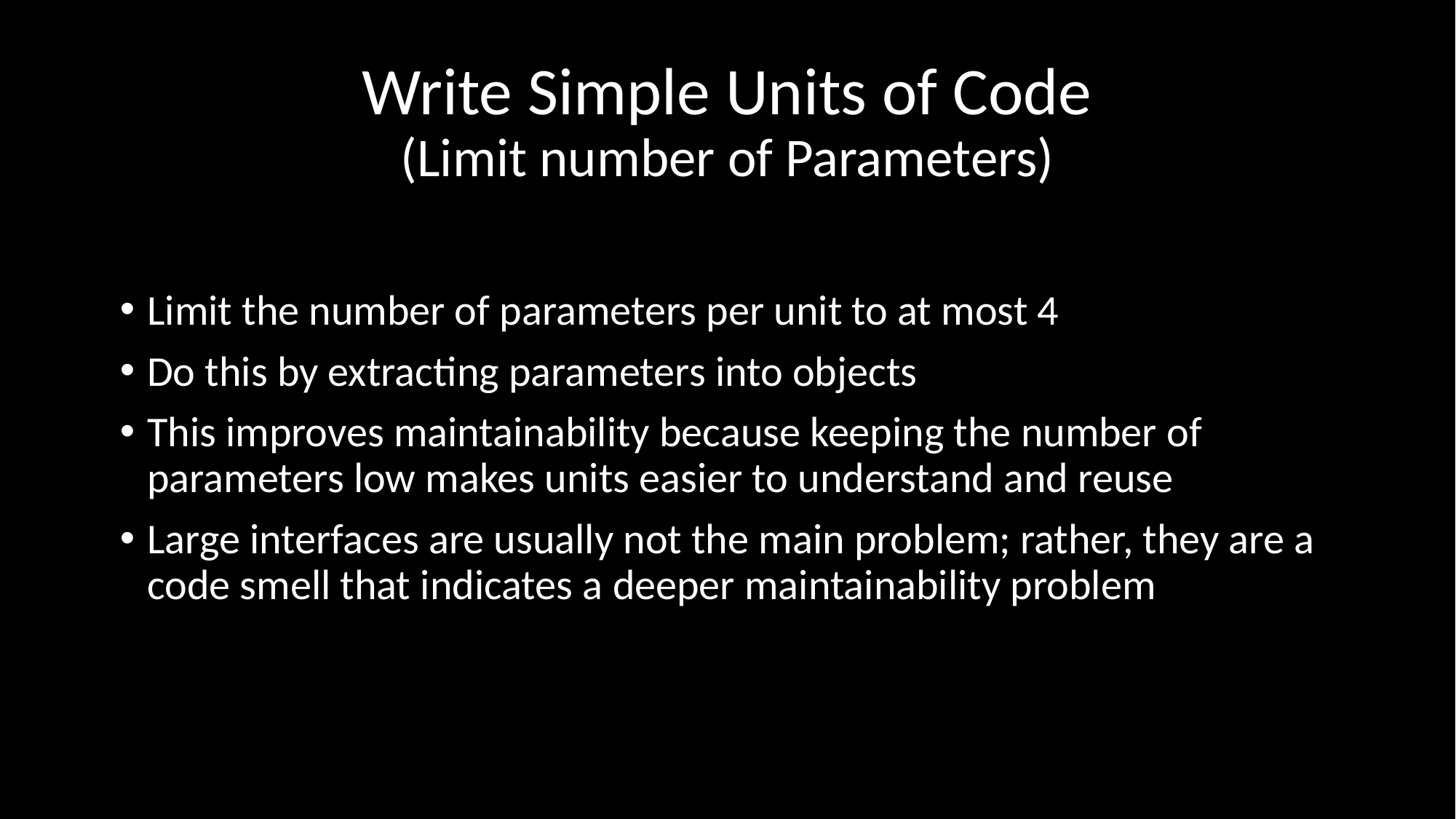

# Write Simple Units of Code (Limit number of Parameters)
Limit the number of parameters per unit to at most 4
Do this by extracting parameters into objects
This improves maintainability because keeping the number of parameters low makes units easier to understand and reuse
Large interfaces are usually not the main problem; rather, they are a code smell that indicates a deeper maintainability problem